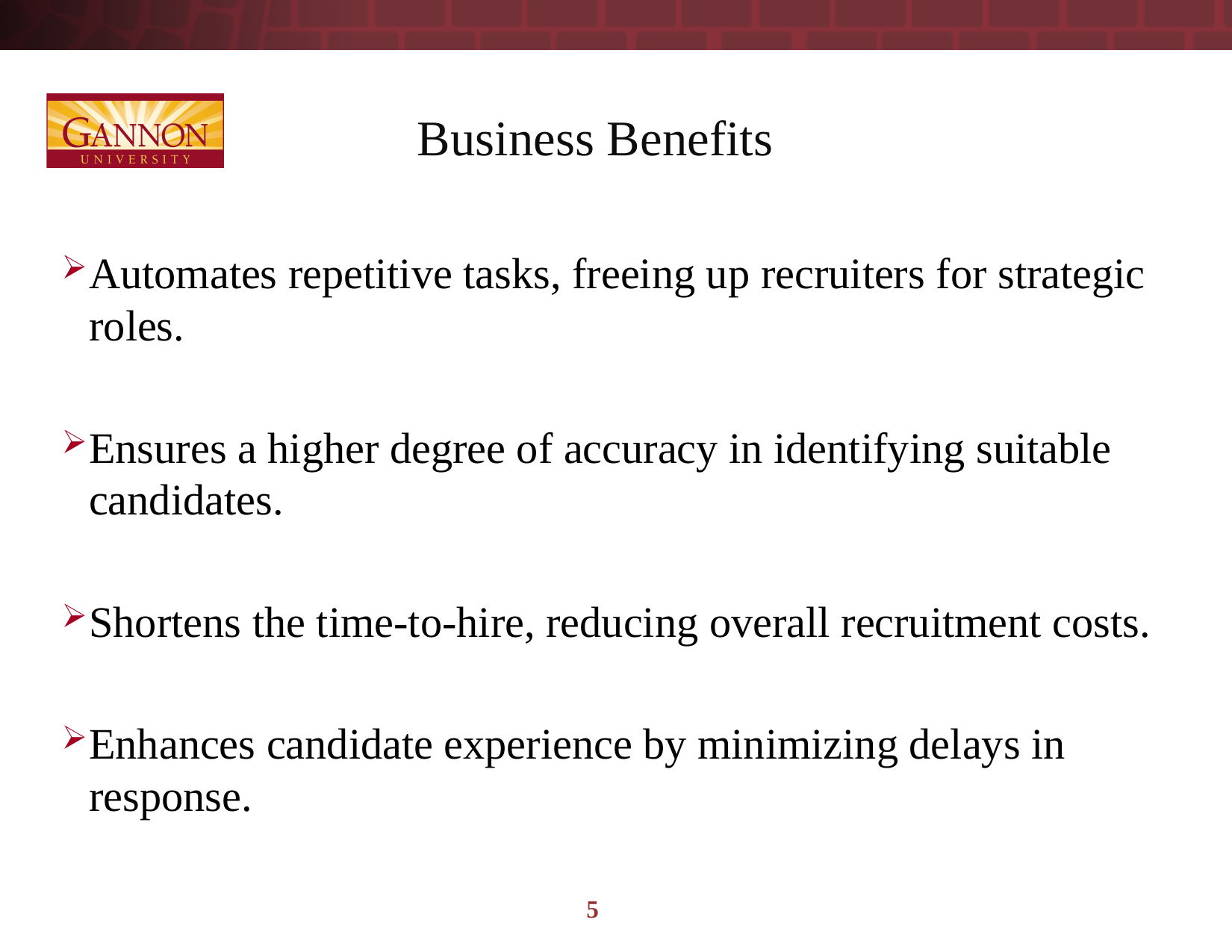

# Business Benefits
Automates repetitive tasks, freeing up recruiters for strategic roles.

Ensures a higher degree of accuracy in identifying suitable candidates.

Shortens the time-to-hire, reducing overall recruitment costs.

Enhances candidate experience by minimizing delays in response.

5